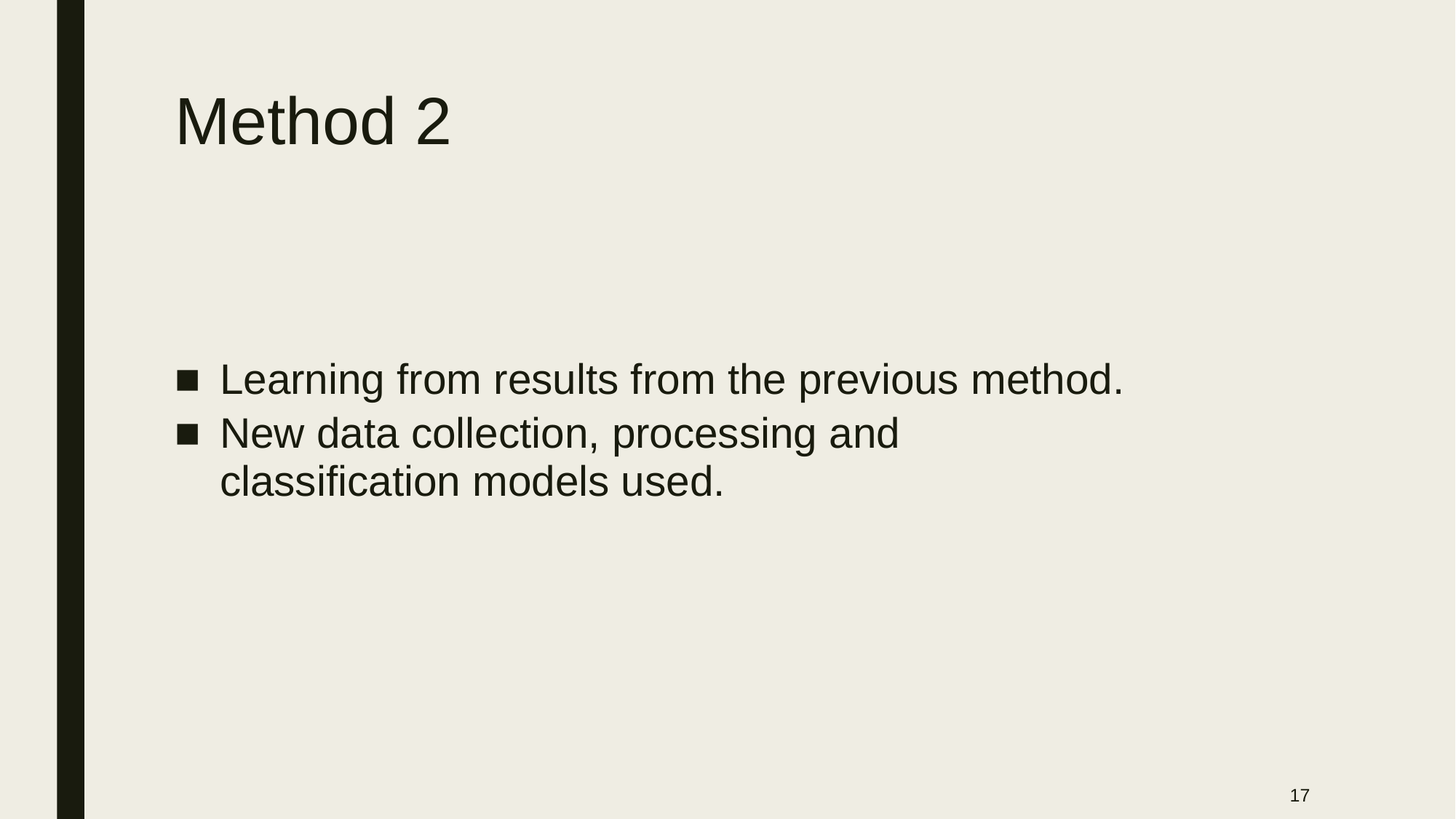

# Method 2
Learning from results from the previous method.
New data collection, processing and classification models used.

17